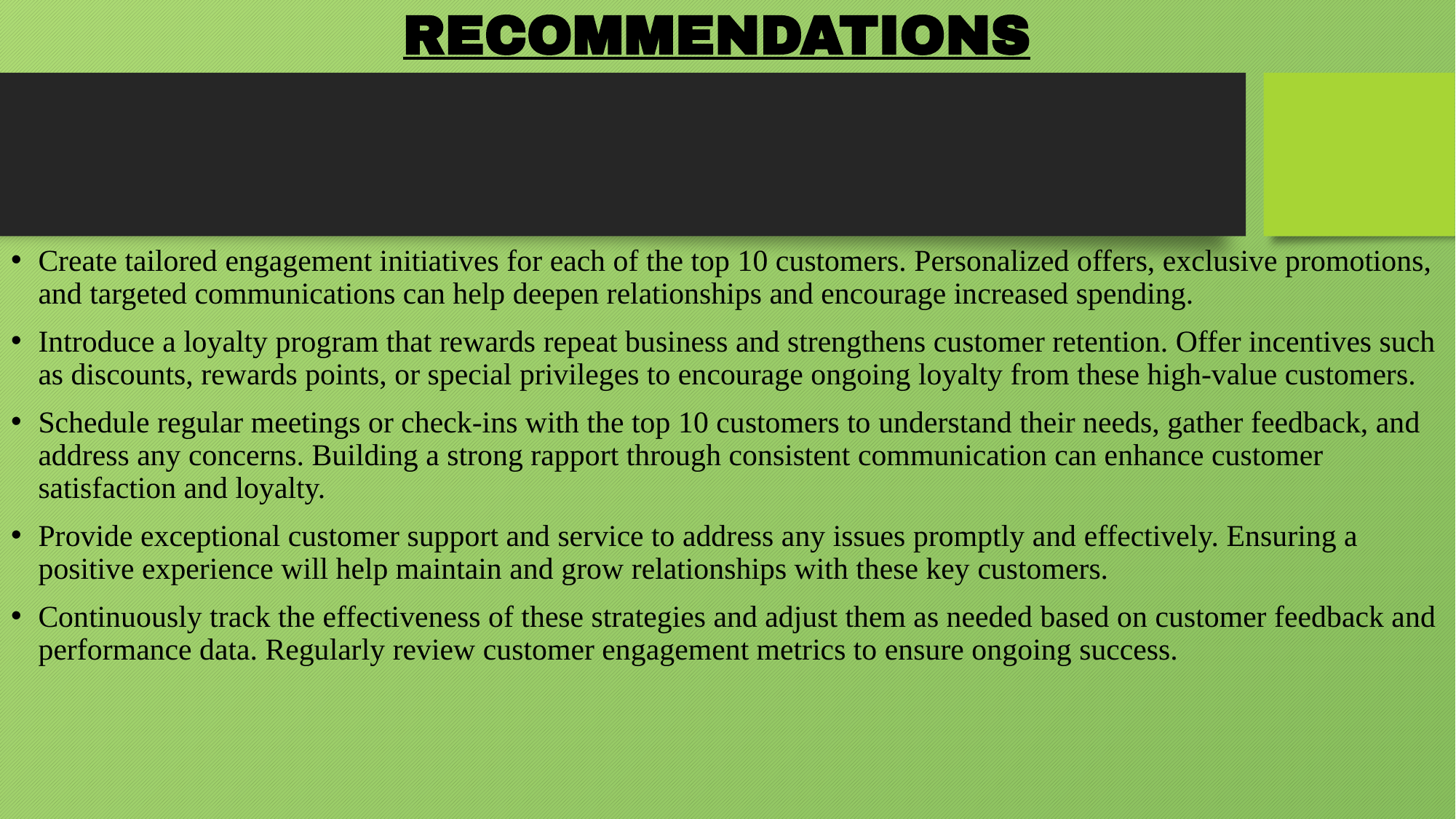

# RECOMMENDATIONS
Create tailored engagement initiatives for each of the top 10 customers. Personalized offers, exclusive promotions, and targeted communications can help deepen relationships and encourage increased spending.
Introduce a loyalty program that rewards repeat business and strengthens customer retention. Offer incentives such as discounts, rewards points, or special privileges to encourage ongoing loyalty from these high-value customers.
Schedule regular meetings or check-ins with the top 10 customers to understand their needs, gather feedback, and address any concerns. Building a strong rapport through consistent communication can enhance customer satisfaction and loyalty.
Provide exceptional customer support and service to address any issues promptly and effectively. Ensuring a positive experience will help maintain and grow relationships with these key customers.
Continuously track the effectiveness of these strategies and adjust them as needed based on customer feedback and performance data. Regularly review customer engagement metrics to ensure ongoing success.